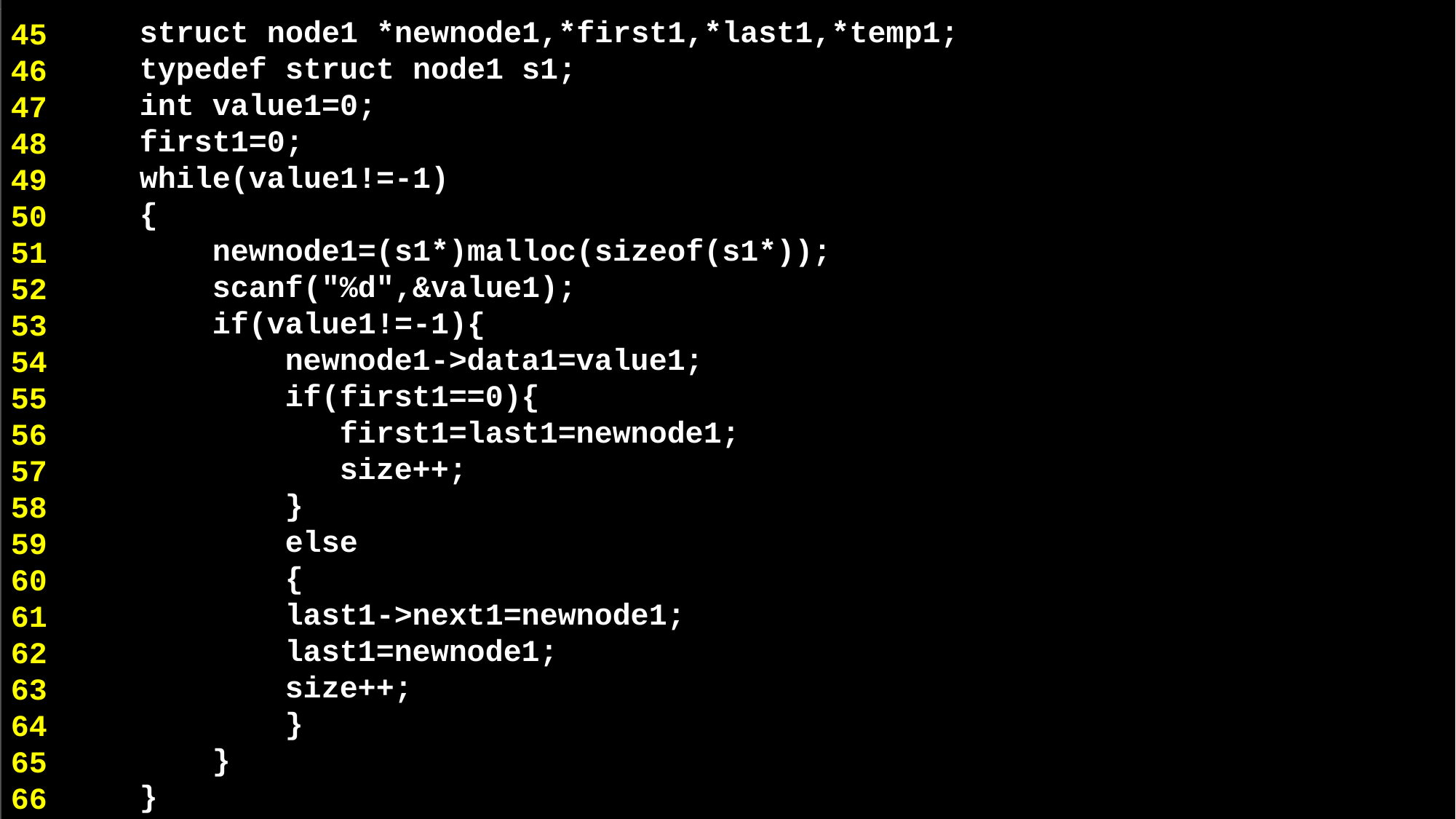

struct node1 *newnode1,*first1,*last1,*temp1;
    typedef struct node1 s1;
    int value1=0;
    first1=0;
    while(value1!=-1)
    {
        newnode1=(s1*)malloc(sizeof(s1*));
        scanf("%d",&value1);
	  if(value1!=-1){
        	newnode1->data1=value1;
		if(first1==0){
               first1=last1=newnode1;
               size++;
        	}
		else
        	{
            last1->next1=newnode1;
            last1=newnode1;
            size++;
        	}
        }
    }

45
46
47
48
49
50
51
52
53
54
55
56
57
58
59
60
61
62
63
64
65
66